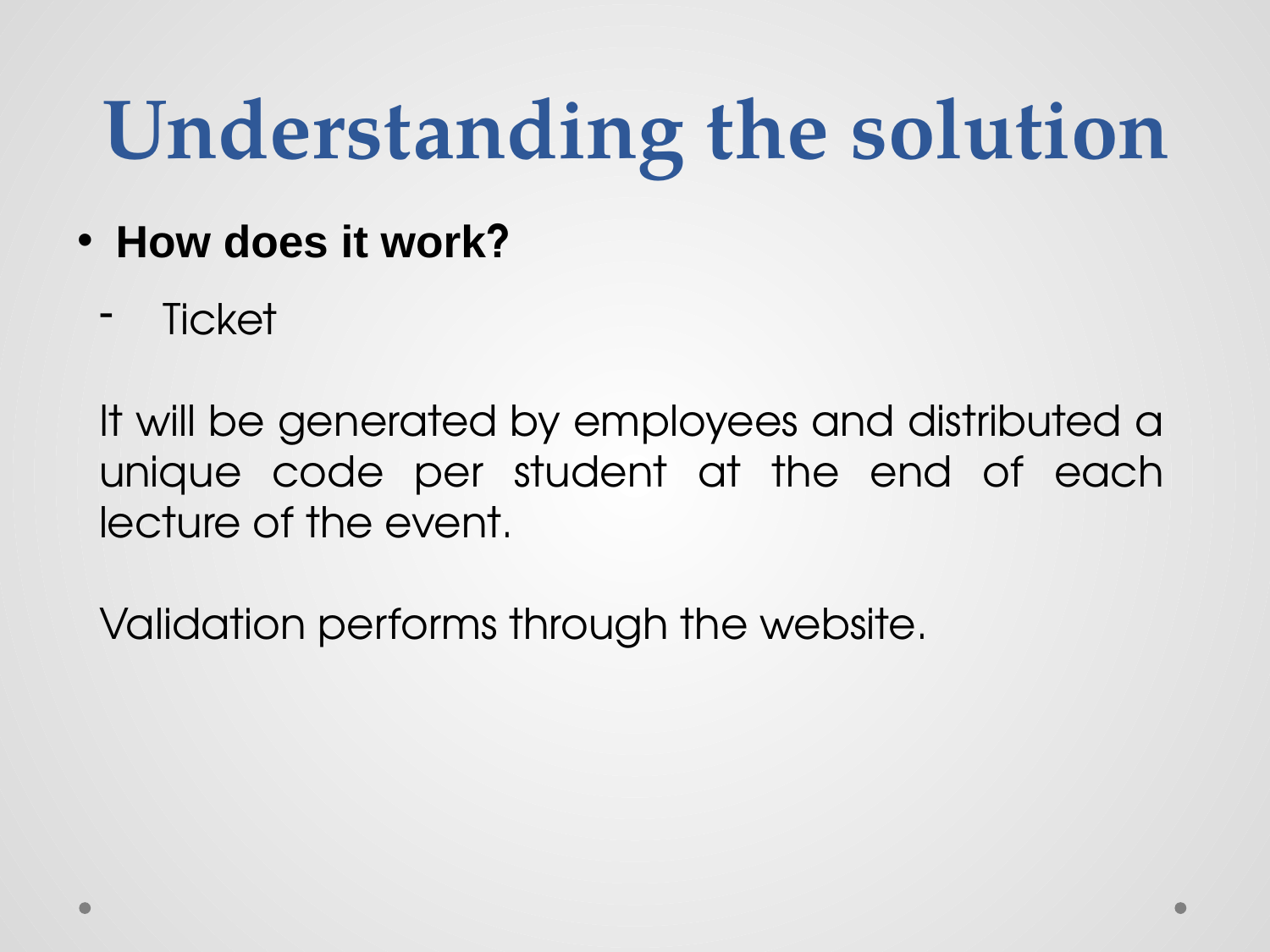

# Understanding the solution
How does it work?

Ticket

It will be generated by employees and distributed a unique code per student at the end of each lecture of the event.

Validation performs through the website.